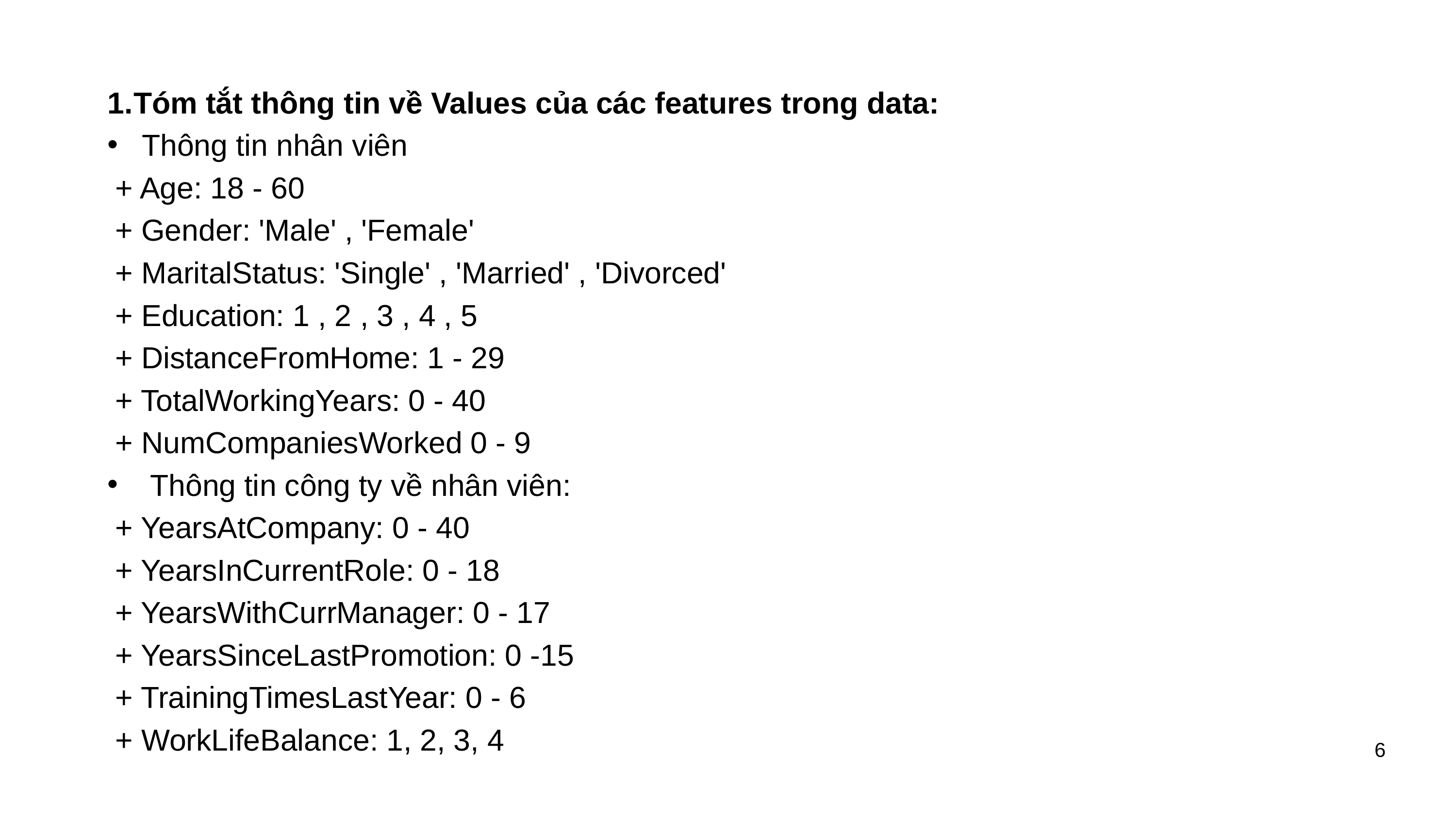

Tóm tắt thông tin về Values của các features trong data:
 Thông tin nhân viên
    + Age: 18 - 60
    + Gender: 'Male' , 'Female'
    + MaritalStatus: 'Single' , 'Married' , 'Divorced'
    + Education: 1 , 2 , 3 , 4 , 5
    + DistanceFromHome: 1 - 29
    + TotalWorkingYears: 0 - 40
    + NumCompaniesWorked 0 - 9
  Thông tin công ty về nhân viên:
    + YearsAtCompany: 0 - 40
    + YearsInCurrentRole: 0 - 18
    + YearsWithCurrManager: 0 - 17
    + YearsSinceLastPromotion: 0 -15
    + TrainingTimesLastYear: 0 - 6
    + WorkLifeBalance: 1, 2, 3, 4
6